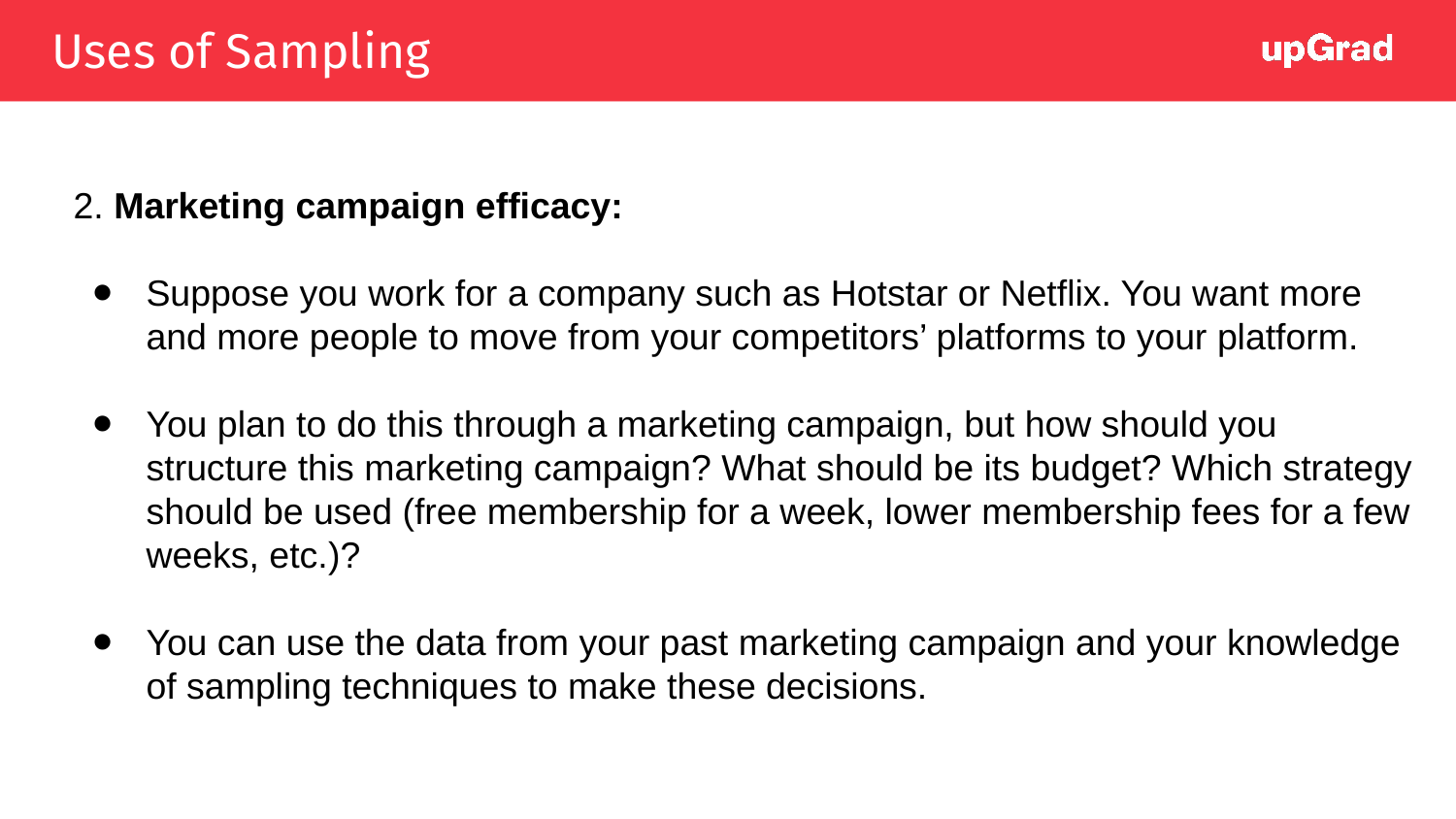

# Uses of Sampling

2. Marketing campaign efficacy:

Suppose you work for a company such as Hotstar or Netflix. You want more and more people to move from your competitors’ platforms to your platform.

You plan to do this through a marketing campaign, but how should you structure this marketing campaign? What should be its budget? Which strategy should be used (free membership for a week, lower membership fees for a few weeks, etc.)?

You can use the data from your past marketing campaign and your knowledge of sampling techniques to make these decisions.